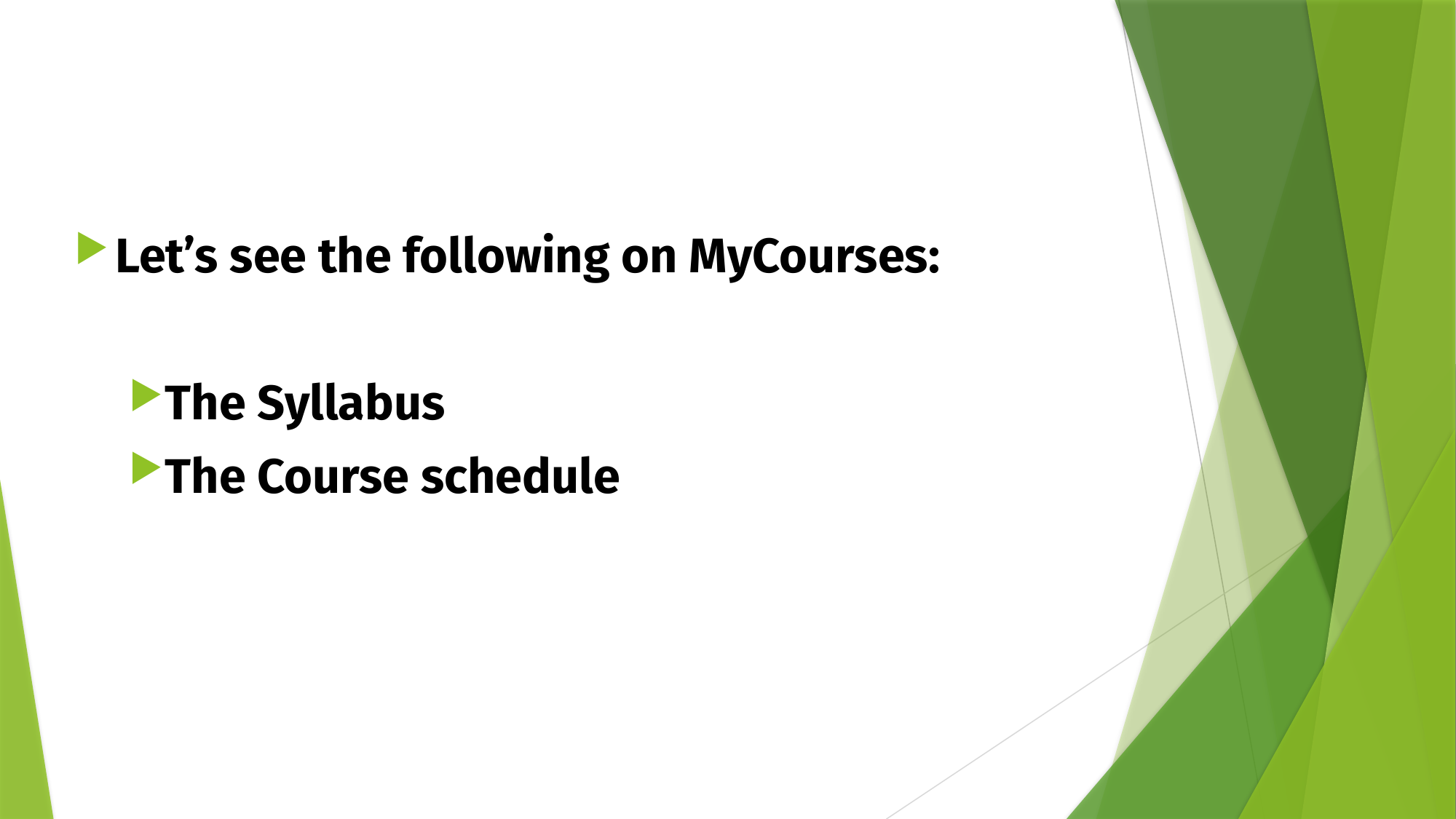

Let’s see the following on MyCourses:

The Syllabus
The Course schedule